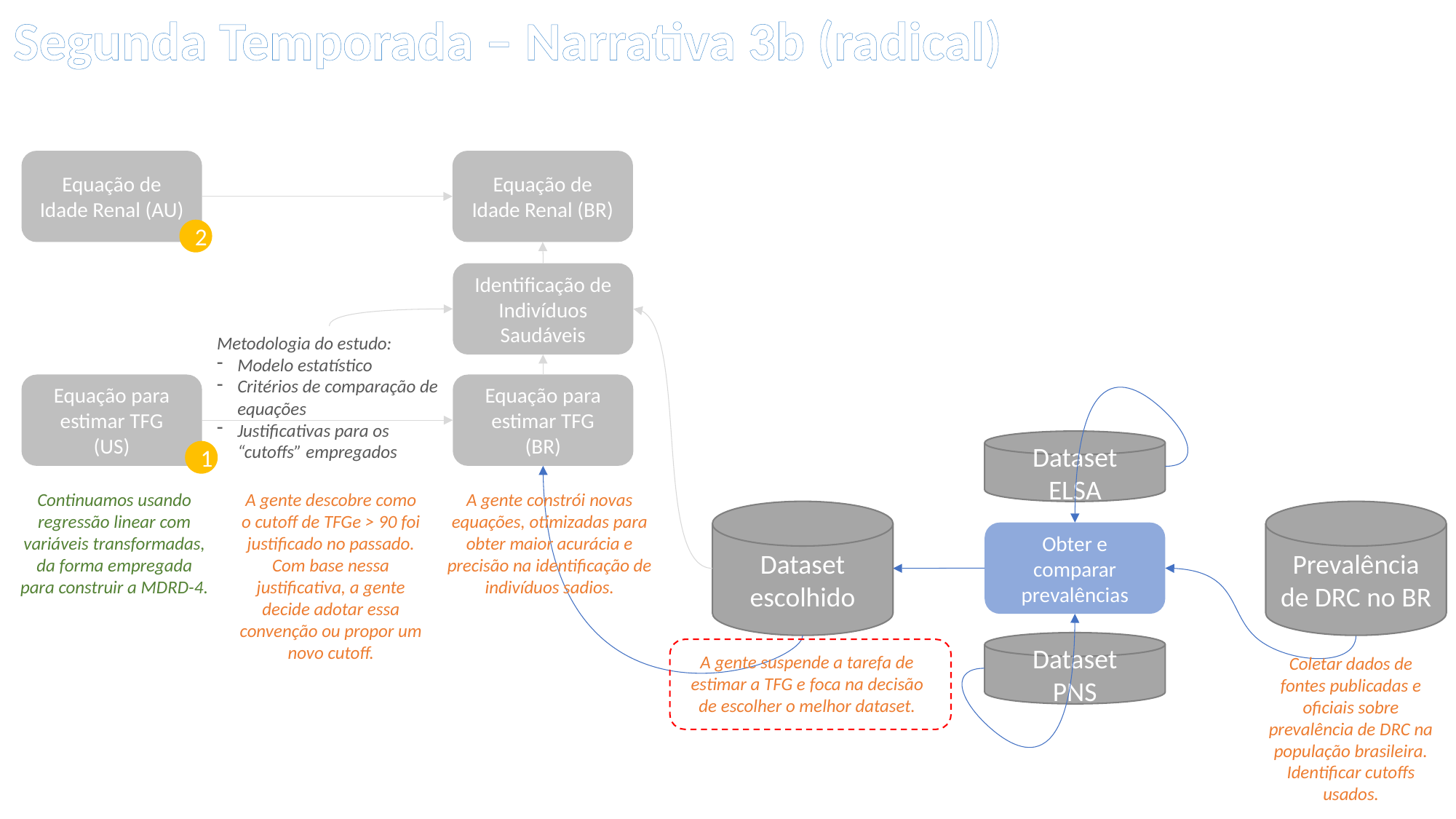

Segunda Temporada – Narrativa 3b (radical)
Equação de Idade Renal (AU)
Equação de Idade Renal (BR)
2
Identificação de Indivíduos Saudáveis
Metodologia do estudo:
Modelo estatístico
Critérios de comparação de equações
Justificativas para os “cutoffs” empregados
Equação para estimar TFG
(US)
Equação para estimar TFG
(BR)
Dataset
ELSA
1
Continuamos usando regressão linear com variáveis transformadas, da forma empregada para construir a MDRD-4.
A gente descobre como o cutoff de TFGe > 90 foi justificado no passado. Com base nessa justificativa, a gente decide adotar essa convenção ou propor um novo cutoff.
A gente constrói novas equações, otimizadas para obter maior acurácia e precisão na identificação de indivíduos sadios.
Dataset
escolhido
Prevalência de DRC no BR
Obter e comparar prevalências
Dataset
PNS

A gente suspende a tarefa de estimar a TFG e foca na decisão de escolher o melhor dataset.
Coletar dados de fontes publicadas e oficiais sobre prevalência de DRC na população brasileira. Identificar cutoffs usados.